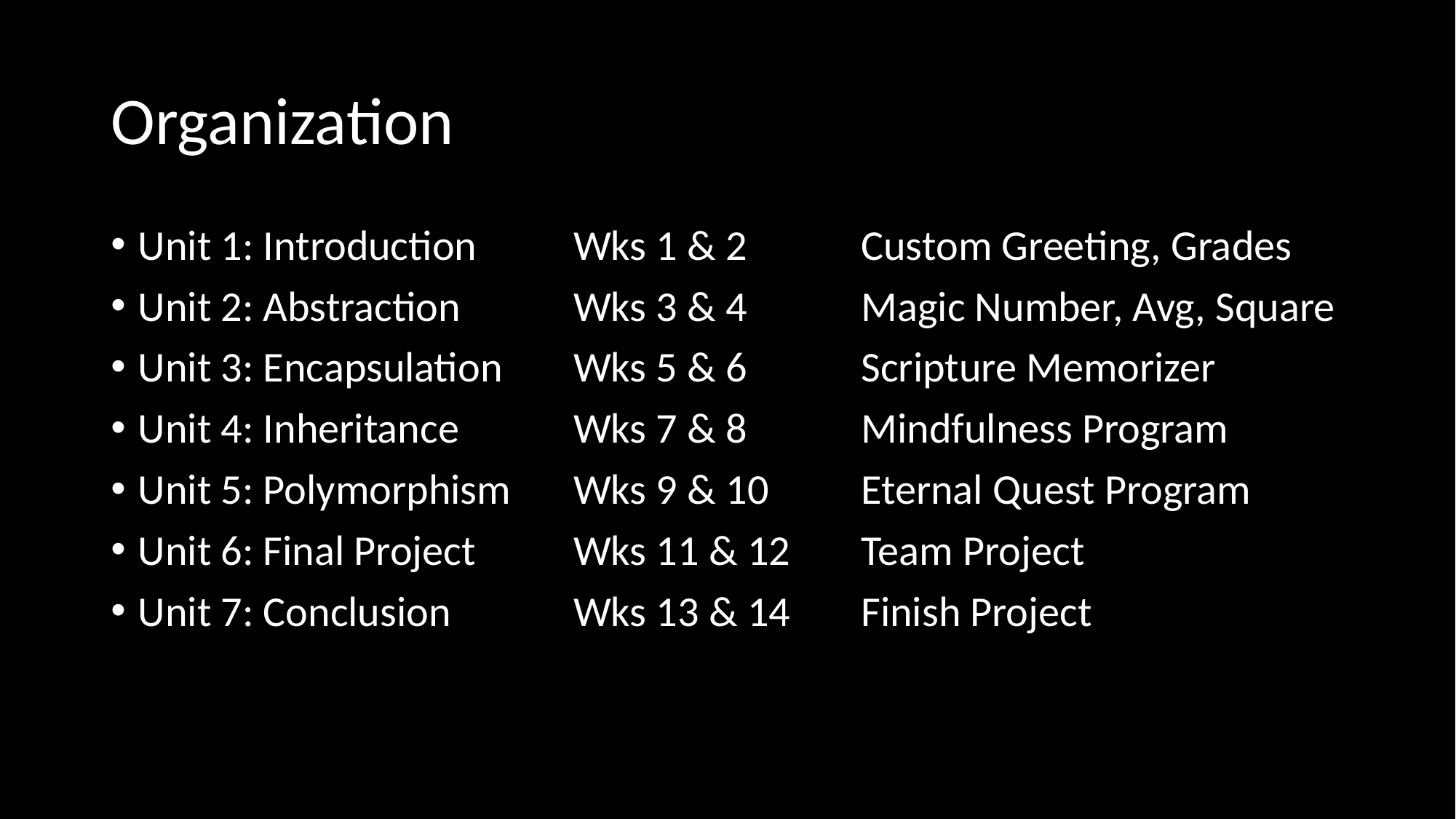

# Organization
Unit 1: Introduction	Wks 1 & 2	Custom Greeting, Grades
Unit 2: Abstraction	Wks 3 & 4	Magic Number, Avg, Square
Unit 3: Encapsulation	Wks 5 & 6	Scripture Memorizer
Unit 4: Inheritance	Wks 7 & 8	Mindfulness Program
Unit 5: Polymorphism	Wks 9 & 10	Eternal Quest Program
Unit 6: Final Project	Wks 11 & 12	Team Project
Unit 7: Conclusion	Wks 13 & 14	Finish Project